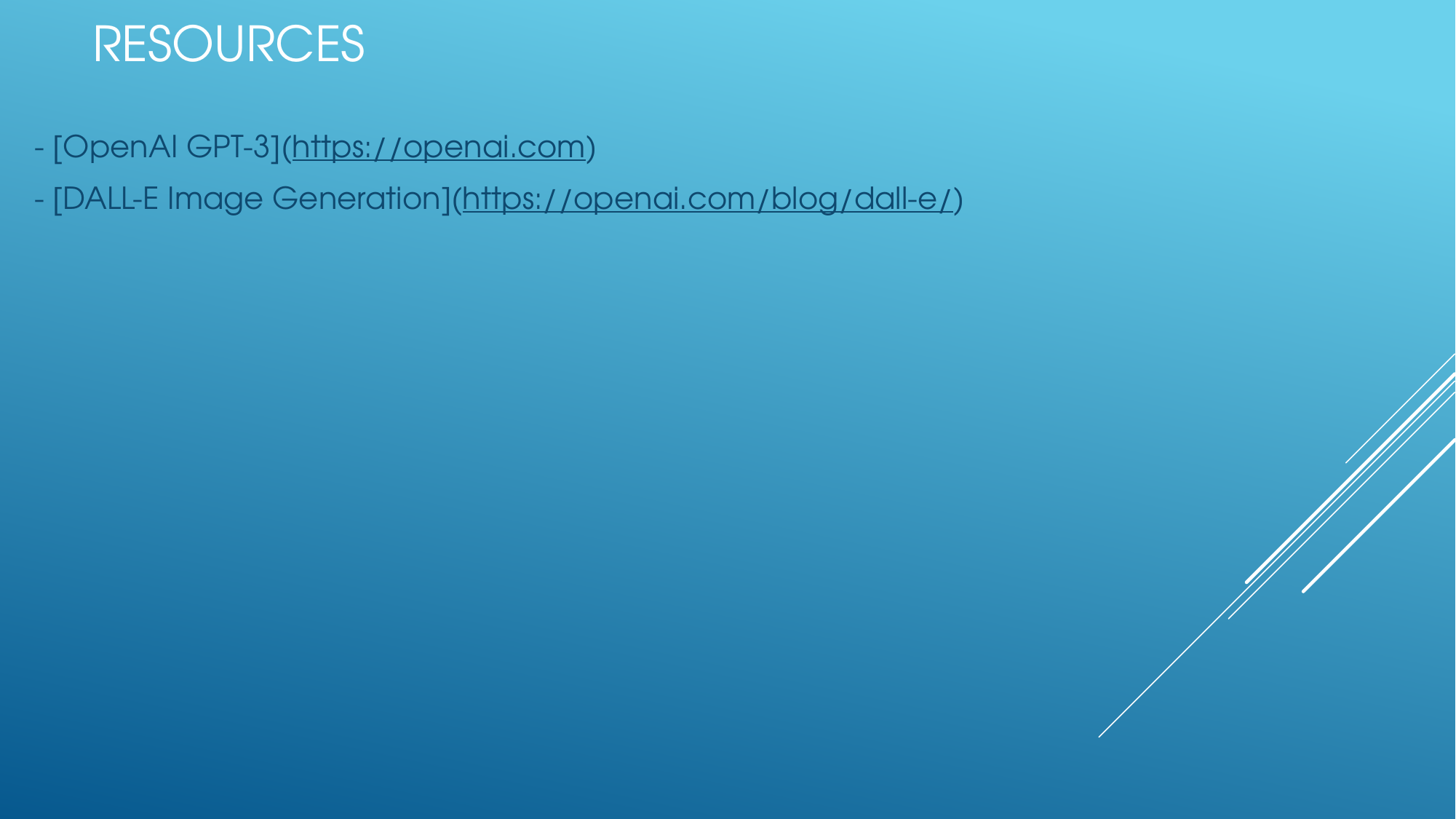

# Resources
- [OpenAI GPT-3](https://openai.com)
- [DALL-E Image Generation](https://openai.com/blog/dall-e/)